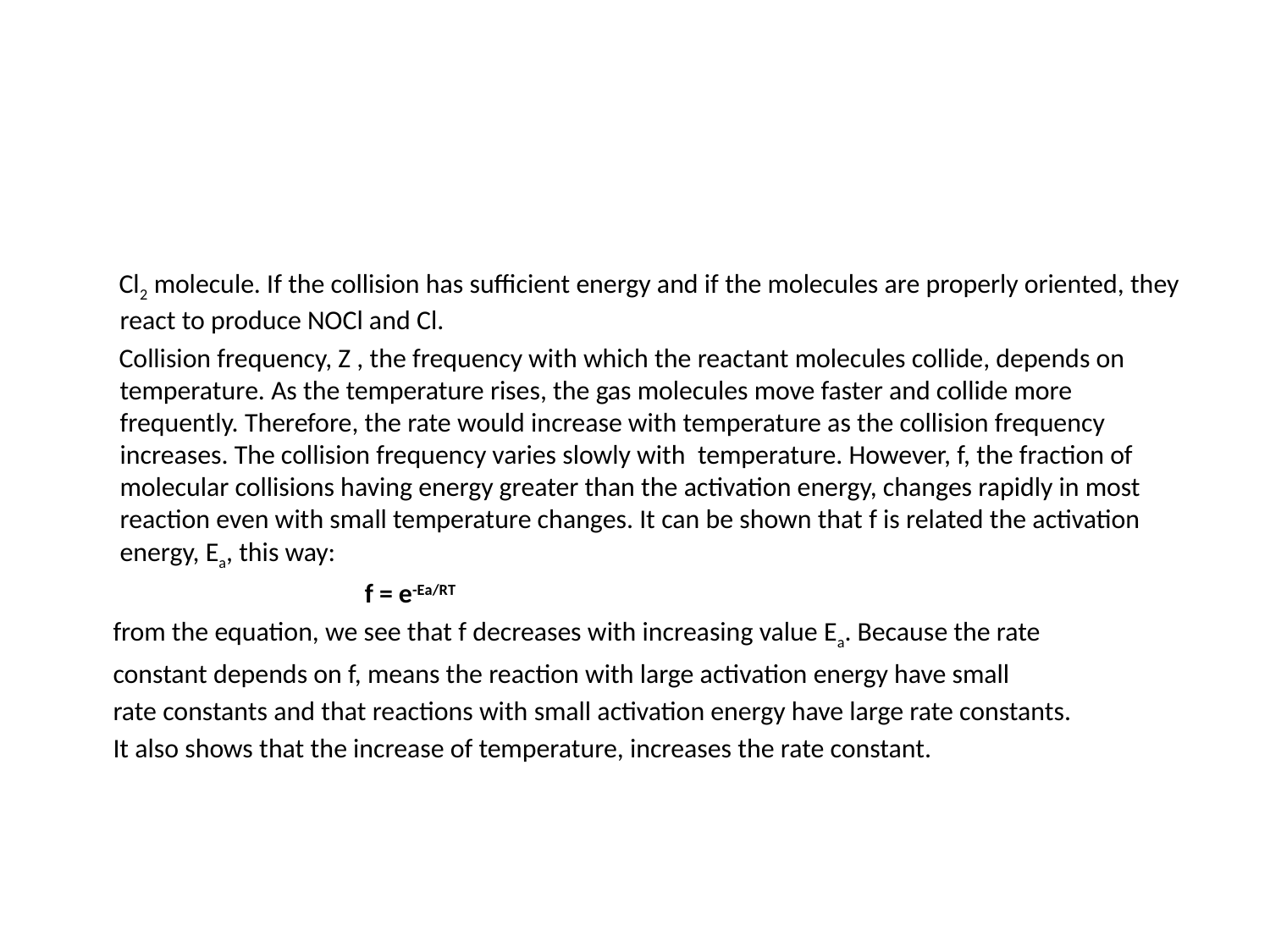

#

       Cl2 molecule. If the collision has sufficient energy and if the molecules are properly oriented, they react to produce NOCl and Cl.
       Collision frequency, Z , the frequency with which the reactant molecules collide, depends on temperature. As the temperature rises, the gas molecules move faster and collide more frequently. Therefore, the rate would increase with temperature as the collision frequency increases. The collision frequency varies slowly with  temperature. However, f, the fraction of molecular collisions having energy greater than the activation energy, changes rapidly in most reaction even with small temperature changes. It can be shown that f is related the activation energy, Ea, this way:
                                               f = e-Ea/RT
      from the equation, we see that f decreases with increasing value Ea. Because the rate
      constant depends on f, means the reaction with large activation energy have small
      rate constants and that reactions with small activation energy have large rate constants.
      It also shows that the increase of temperature, increases the rate constant.